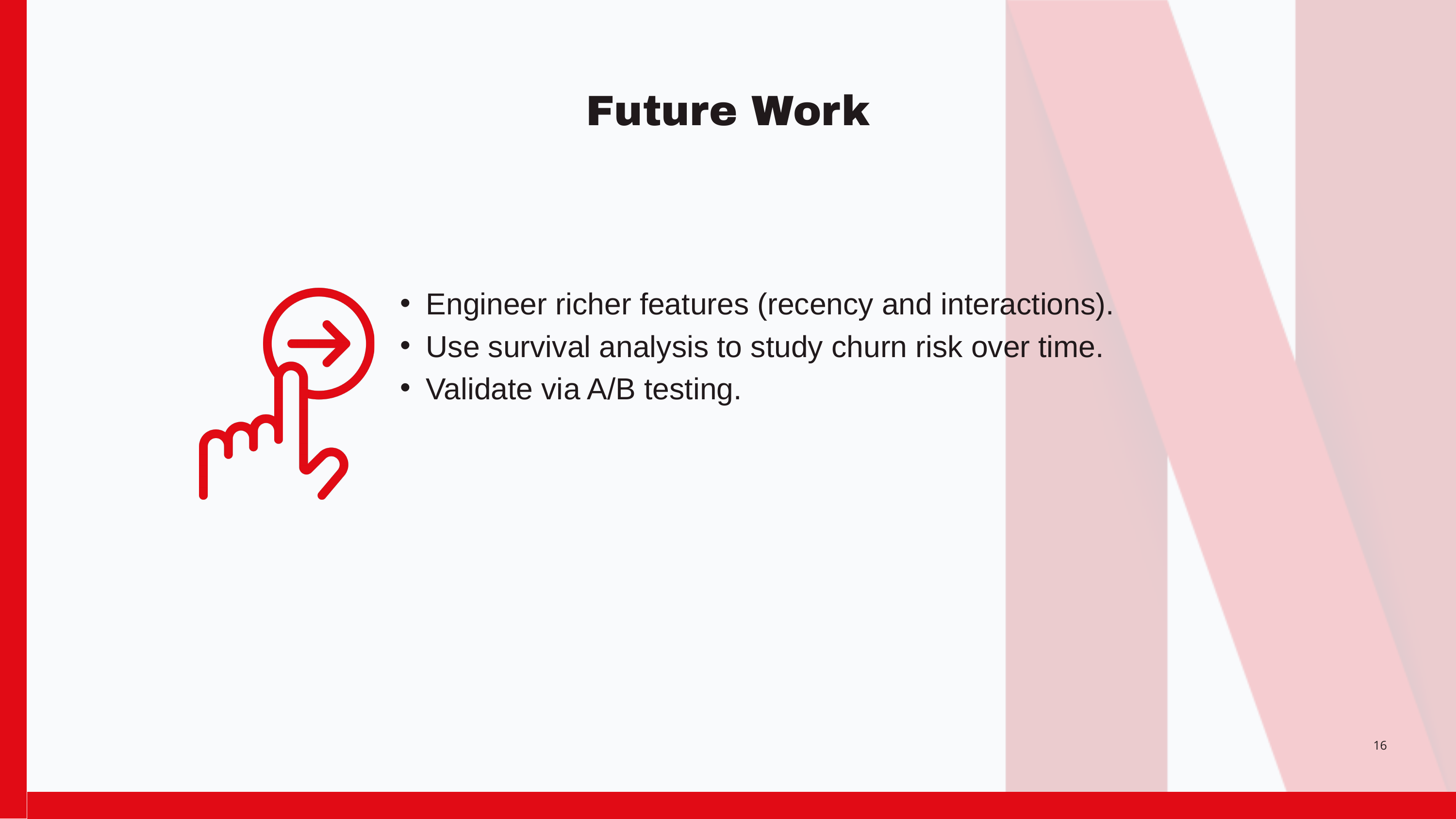

Future Work

Engineer richer features (recency and interactions).
Use survival analysis to study churn risk over time.
Validate via A/B testing.

16